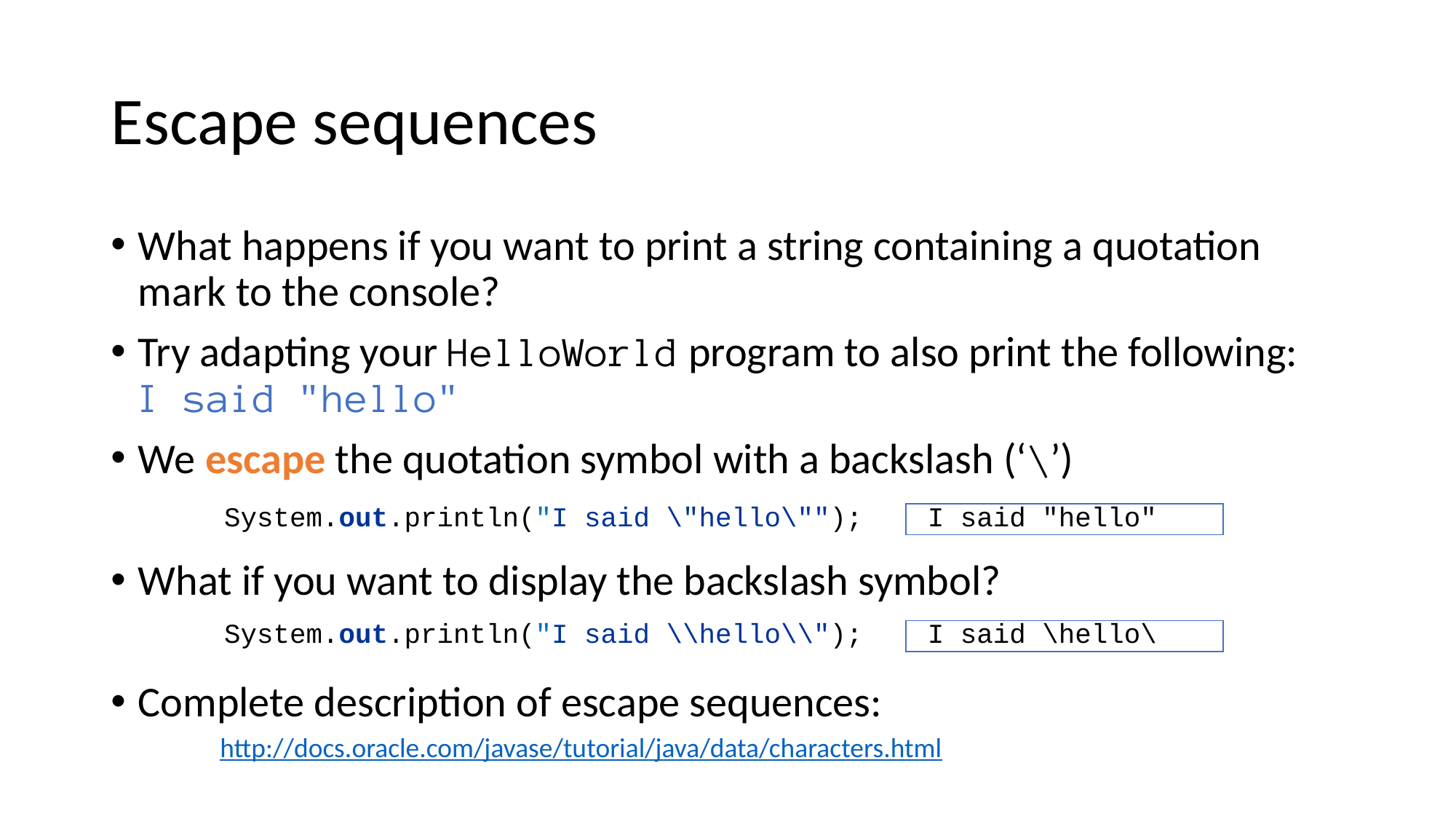

# Escape sequences
What happens if you want to print a string containing a quotation mark to the console?
Try adapting your HelloWorld program to also print the following:
I said "hello"
We escape the quotation symbol with a backslash (‘\’)

What if you want to display the backslash symbol?

Complete description of escape sequences:
http://docs.oracle.com/javase/tutorial/java/data/characters.html

|  | System.out.println("I said \"hello\""); | I said "hello" |
| --- | --- | --- |
|  | System.out.println("I said \\hello\\"); | I said \hello\ |
| --- | --- | --- |